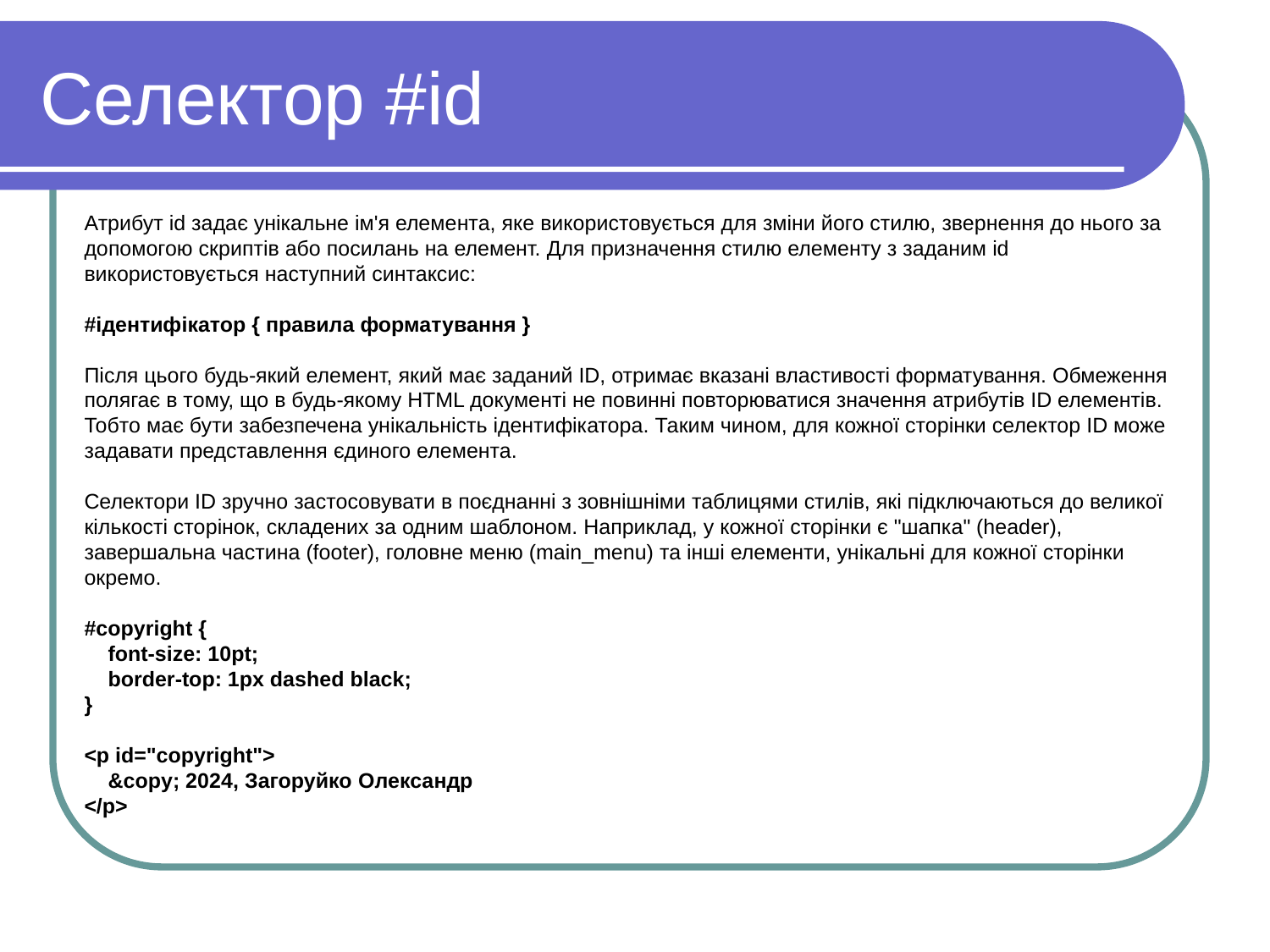

Селектор #id
Атрибут id задає унікальне ім'я елемента, яке використовується для зміни його стилю, звернення до нього за допомогою скриптів або посилань на елемент. Для призначення стилю елементу з заданим id використовується наступний синтаксис:

#ідентифікатор { правила форматування }

Після цього будь-який елемент, який має заданий ID, отримає вказані властивості форматування. Обмеження полягає в тому, що в будь-якому HTML документі не повинні повторюватися значення атрибутів ID елементів. Тобто має бути забезпечена унікальність ідентифікатора. Таким чином, для кожної сторінки селектор ID може задавати представлення єдиного елемента.

Селектори ID зручно застосовувати в поєднанні з зовнішніми таблицями стилів, які підключаються до великої кількості сторінок, складених за одним шаблоном. Наприклад, у кожної сторінки є "шапка" (header), завершальна частина (footer), головне меню (main_menu) та інші елементи, унікальні для кожної сторінки окремо.

#copyright {
    font-size: 10pt;
    border-top: 1px dashed black;
}

<p id="copyright">
    &copy; 2024, Загоруйко Олександр
</p>